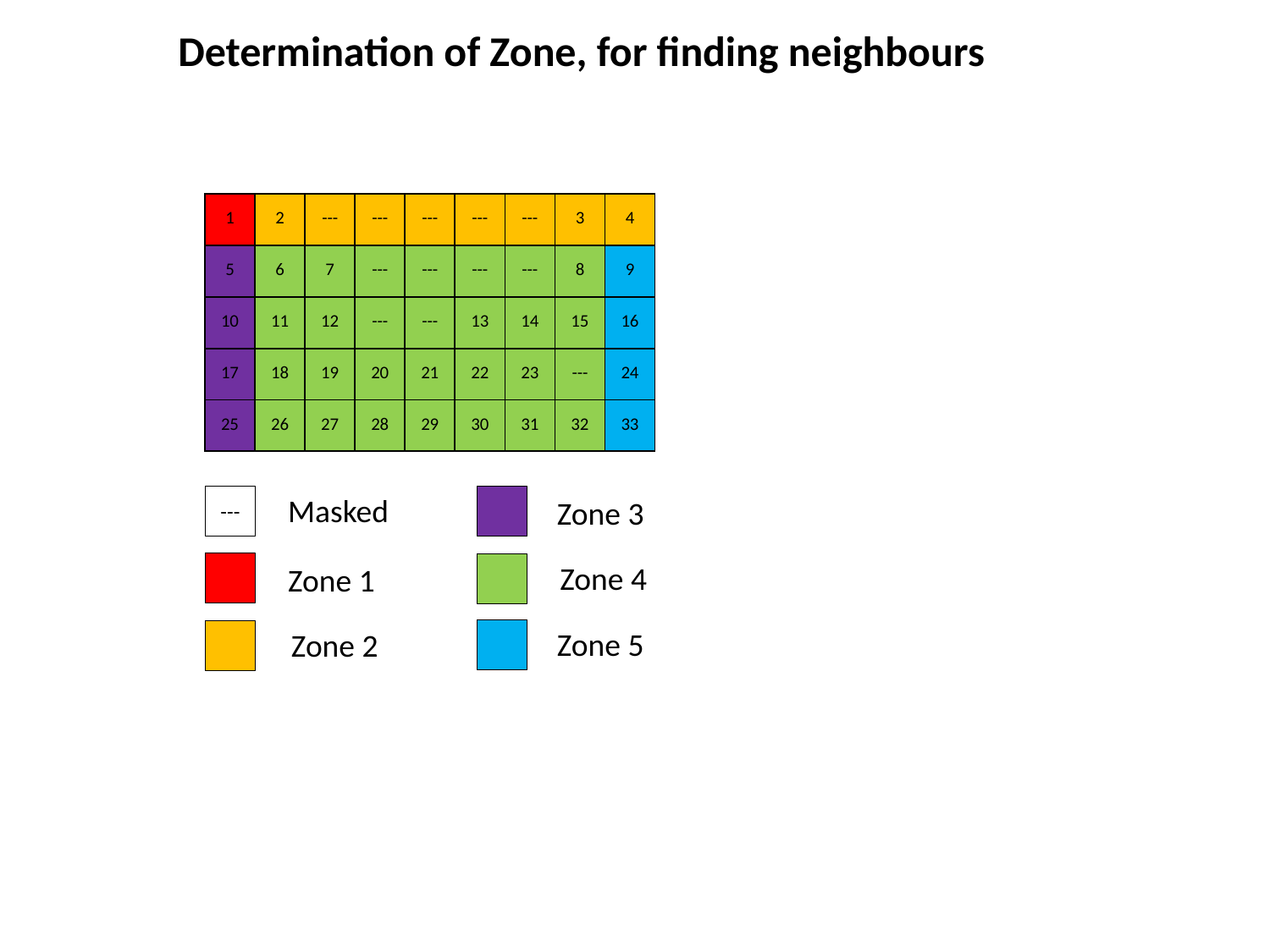

Determination of Zone, for finding neighbours
| 1 | 2 | --- | --- | --- | --- | --- | 3 | 4 |
| --- | --- | --- | --- | --- | --- | --- | --- | --- |
| 5 | 6 | 7 | --- | --- | --- | --- | 8 | 9 |
| 10 | 11 | 12 | --- | --- | 13 | 14 | 15 | 16 |
| 17 | 18 | 19 | 20 | 21 | 22 | 23 | --- | 24 |
| 25 | 26 | 27 | 28 | 29 | 30 | 31 | 32 | 33 |
Masked
---

Zone 3

Zone 4
Zone 1

Zone 5
Zone 2